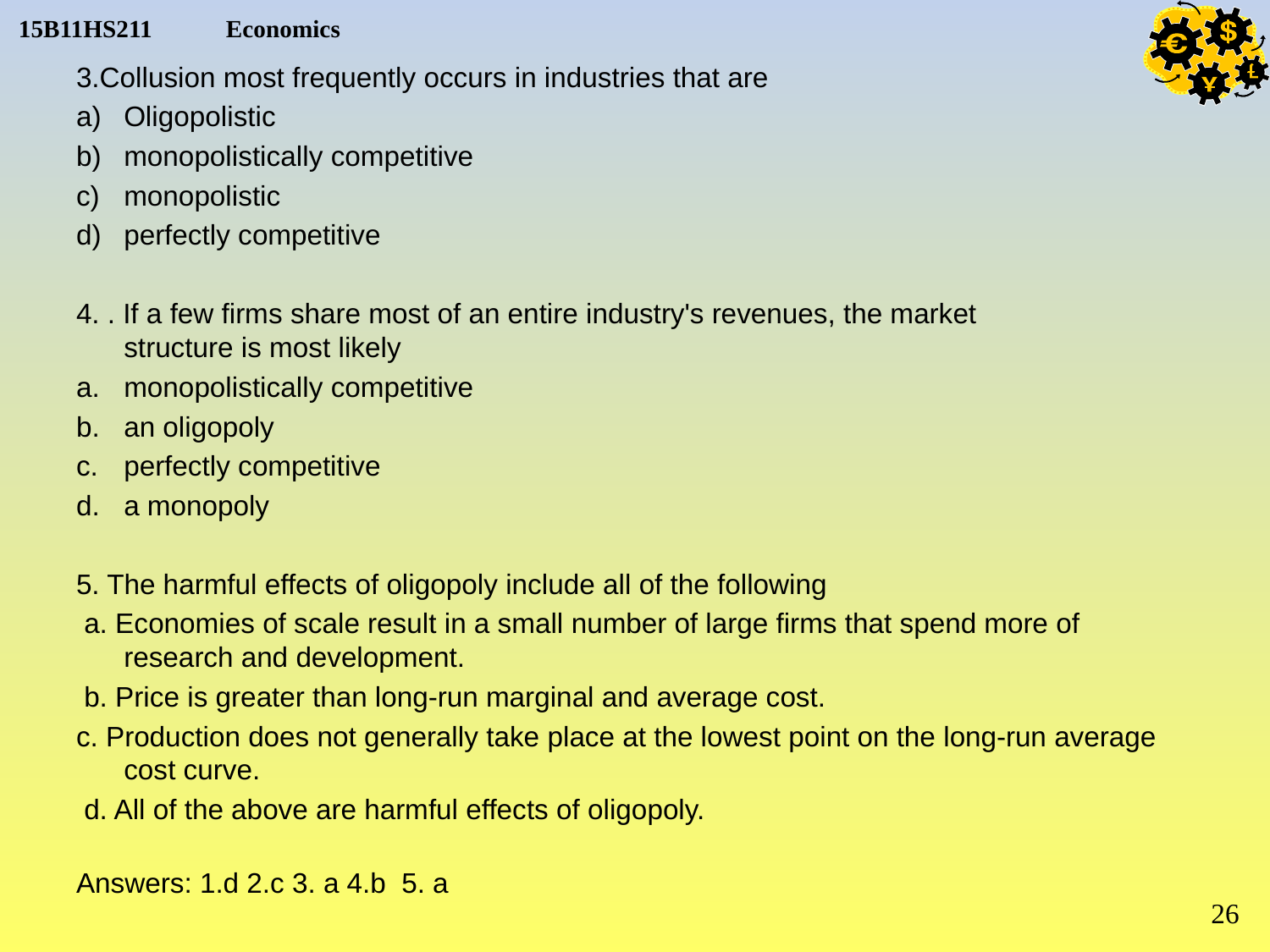

3.Collusion most frequently occurs in industries that are
Oligopolistic
monopolistically competitive
monopolistic
perfectly competitive

4. . If a few firms share most of an entire industry's revenues, the market structure is most likely
monopolistically competitive
an oligopoly
perfectly competitive
a monopoly

5. The harmful effects of oligopoly include all of the following
 a. Economies of scale result in a small number of large firms that spend more of research and development.
 b. Price is greater than long-run marginal and average cost.
c. Production does not generally take place at the lowest point on the long-run average cost curve.
 d. All of the above are harmful effects of oligopoly.
Answers: 1.d 2.c 3. a 4.b  5. a
26